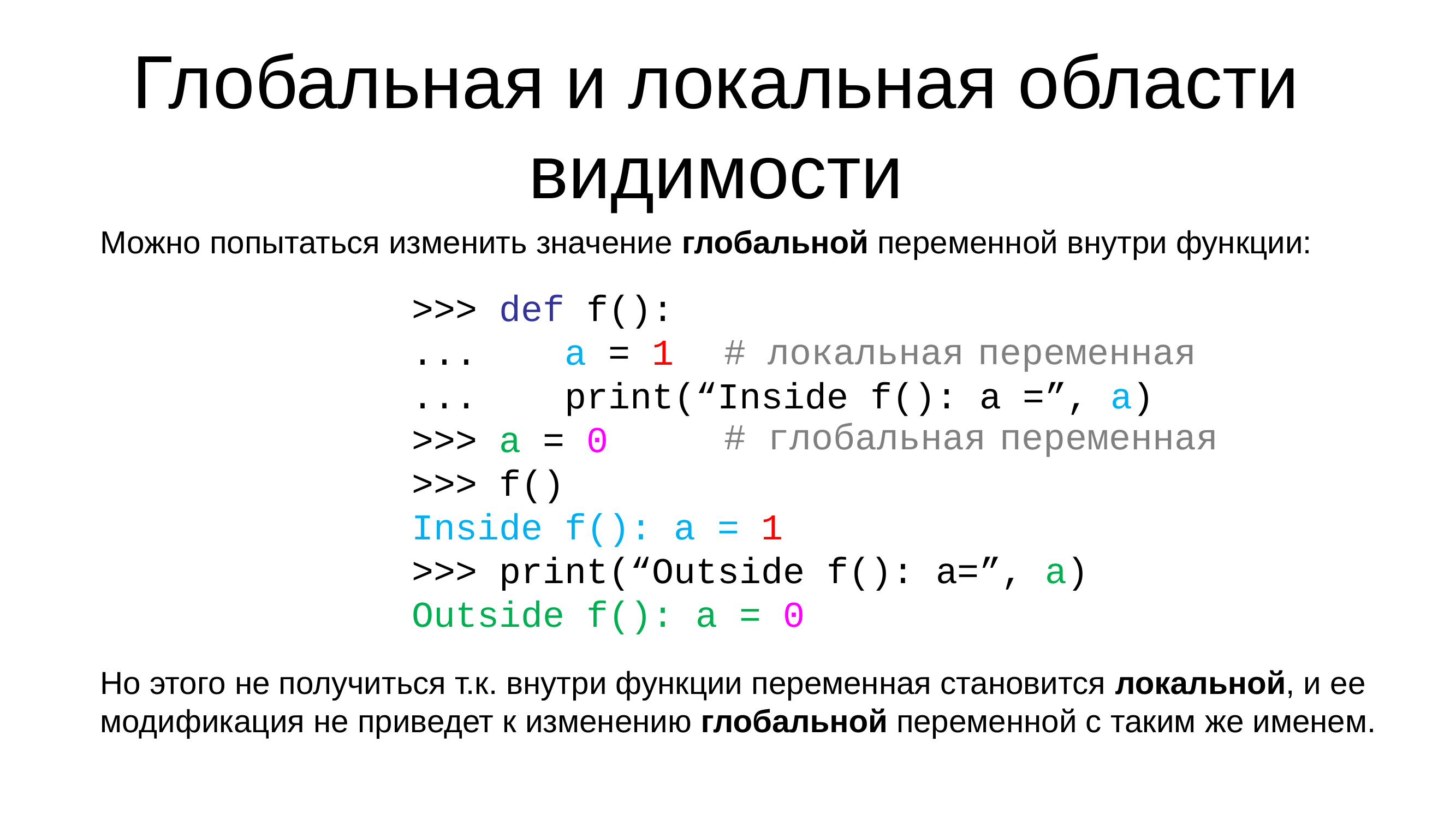

# Глобальная и локальная области видимости
Можно попытаться изменить значение глобальной переменной внутри функции:
hello():
>>> def f():
...    a = 1
...    print(“Inside f(): a =”, a)
>>> a = 0
>>> f()
Inside f(): a = 1
>>> print(“Outside f(): a=”, a)
Outside f(): a = 0
# локальная переменная
# глобальная переменная
Но этого не получиться т.к. внутри функции переменная становится локальной, и ее модификация не приведет к изменению глобальной переменной с таким же именем.